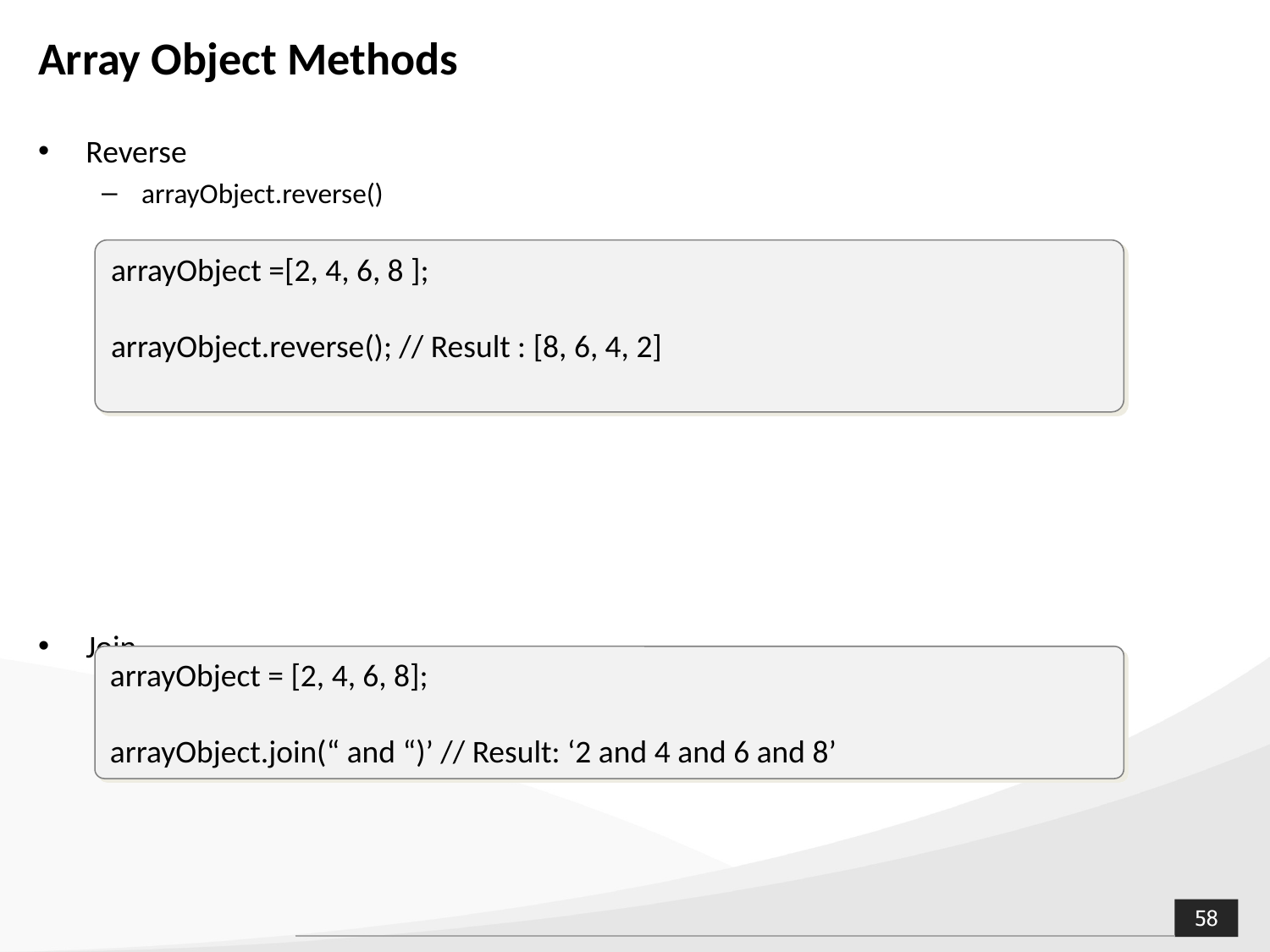

# Array Object Methods
Reverse
arrayObject.reverse()

Join
arrayObject.join(seperatorString)
arrayObject =[2, 4, 6, 8 ];

arrayObject.reverse(); // Result : [8, 6, 4, 2]

arrayObject = [2, 4, 6, 8];

arrayObject.join(“ and “)’ // Result: ‘2 and 4 and 6 and 8’